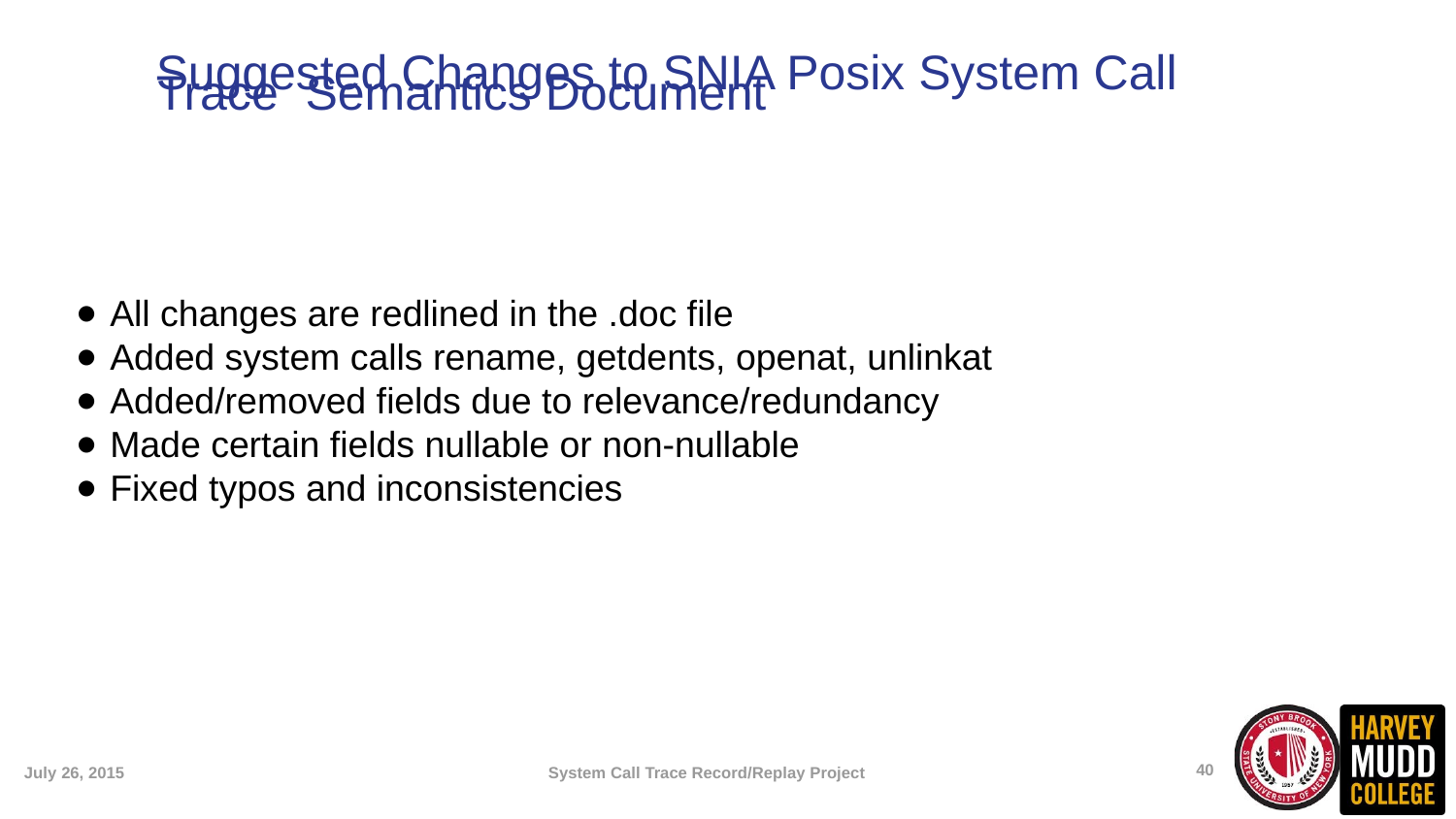

Suggested Changes to SNIA Posix System Call Trace  Semantics Document
All changes are redlined in the .doc file
Added system calls rename, getdents, openat, unlinkat
Added/removed fields due to relevance/redundancy
Made certain fields nullable or non-nullable
Fixed typos and inconsistencies
40
July 26, 2015
System Call Trace Record/Replay Project